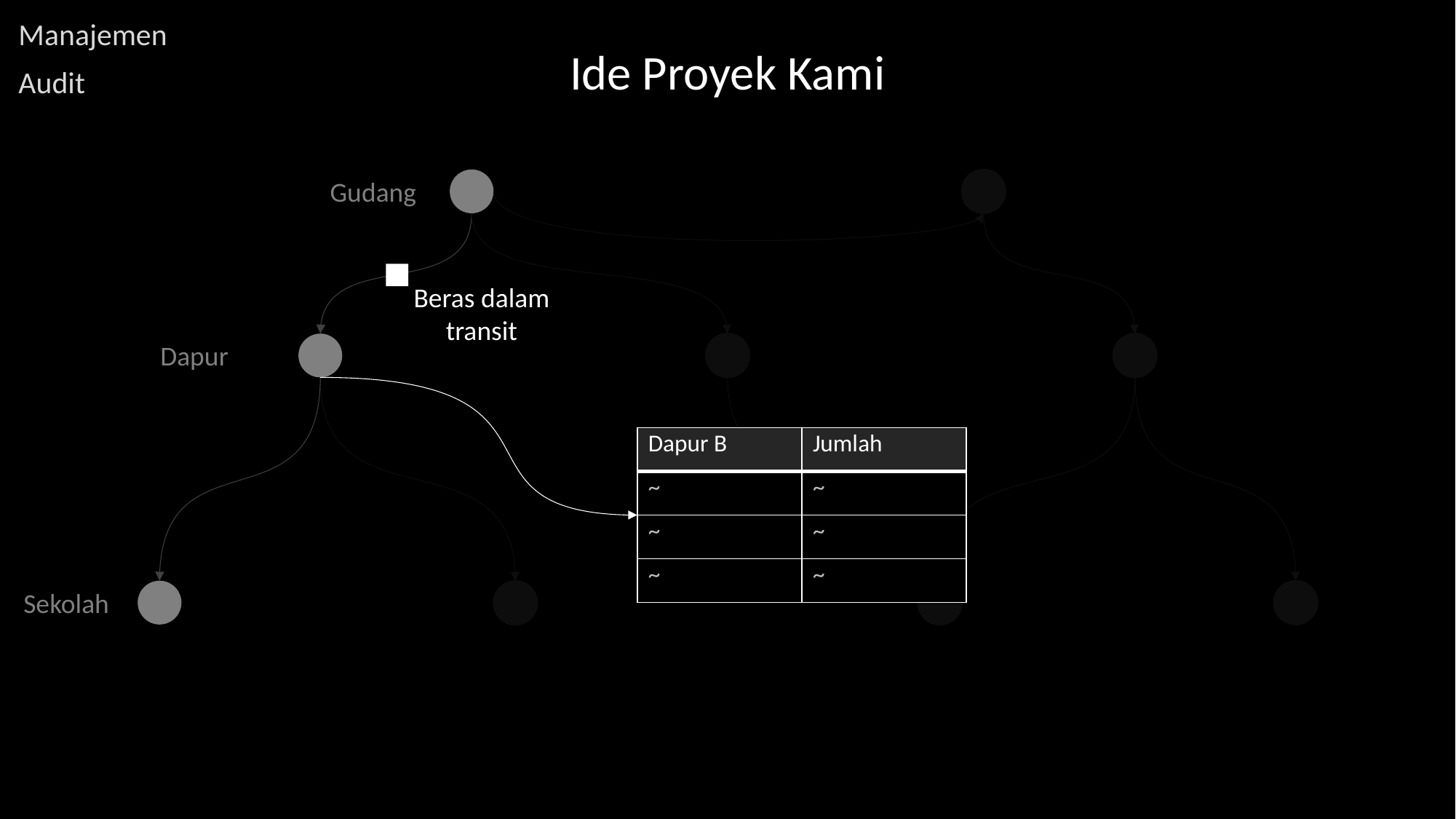

Manajemen
Ide Proyek Kami
Audit
Gudang

Beras dalam transit
Dapur

| Dapur B | Jumlah |
| --- | --- |
| ~ | ~ |
| ~ | ~ |
| ~ | ~ |
Sekolah